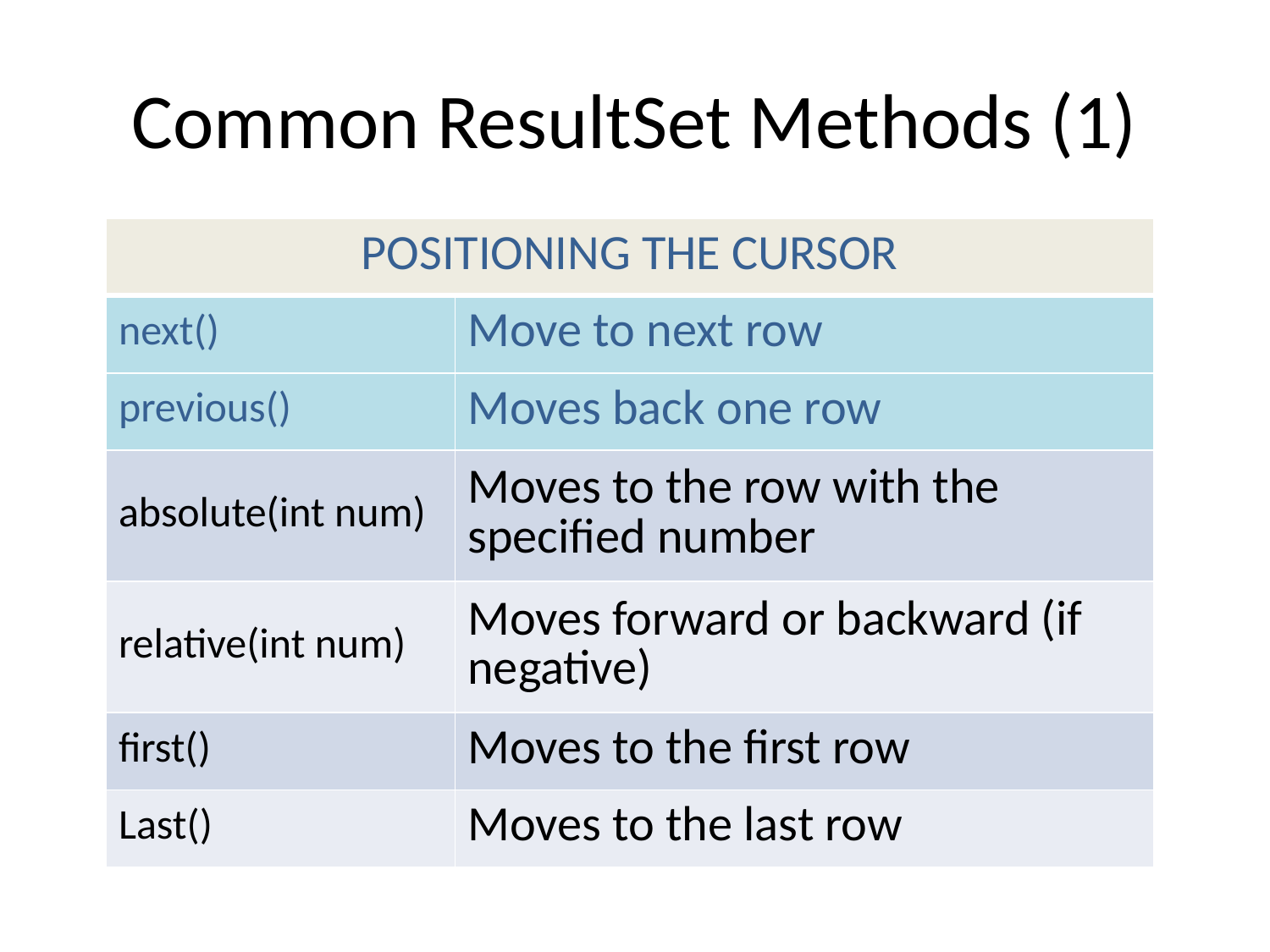

# Common ResultSet Methods (1)
| POSITIONING THE CURSOR |  |
| --- | --- |
| next() | Move to next row |
| previous() | Moves back one row |
| absolute(int num) | Moves to the row with the specified number |
| relative(int num) | Moves forward or backward (if negative) |
| first() | Moves to the first row |
| Last() | Moves to the last row |